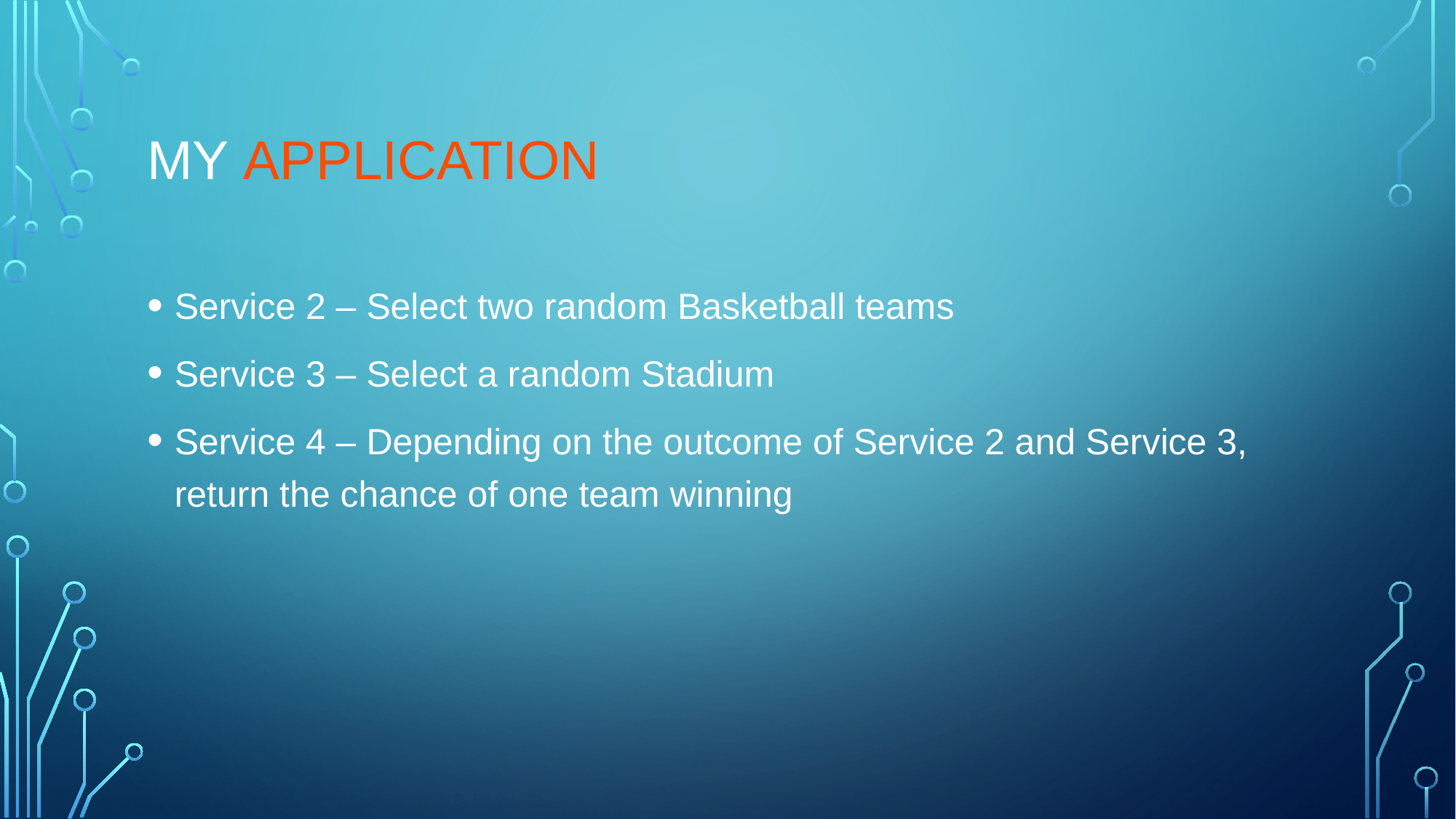

# My Application
Service 2 – Select two random Basketball teams
Service 3 – Select a random Stadium
Service 4 – Depending on the outcome of Service 2 and Service 3, return the chance of one team winning